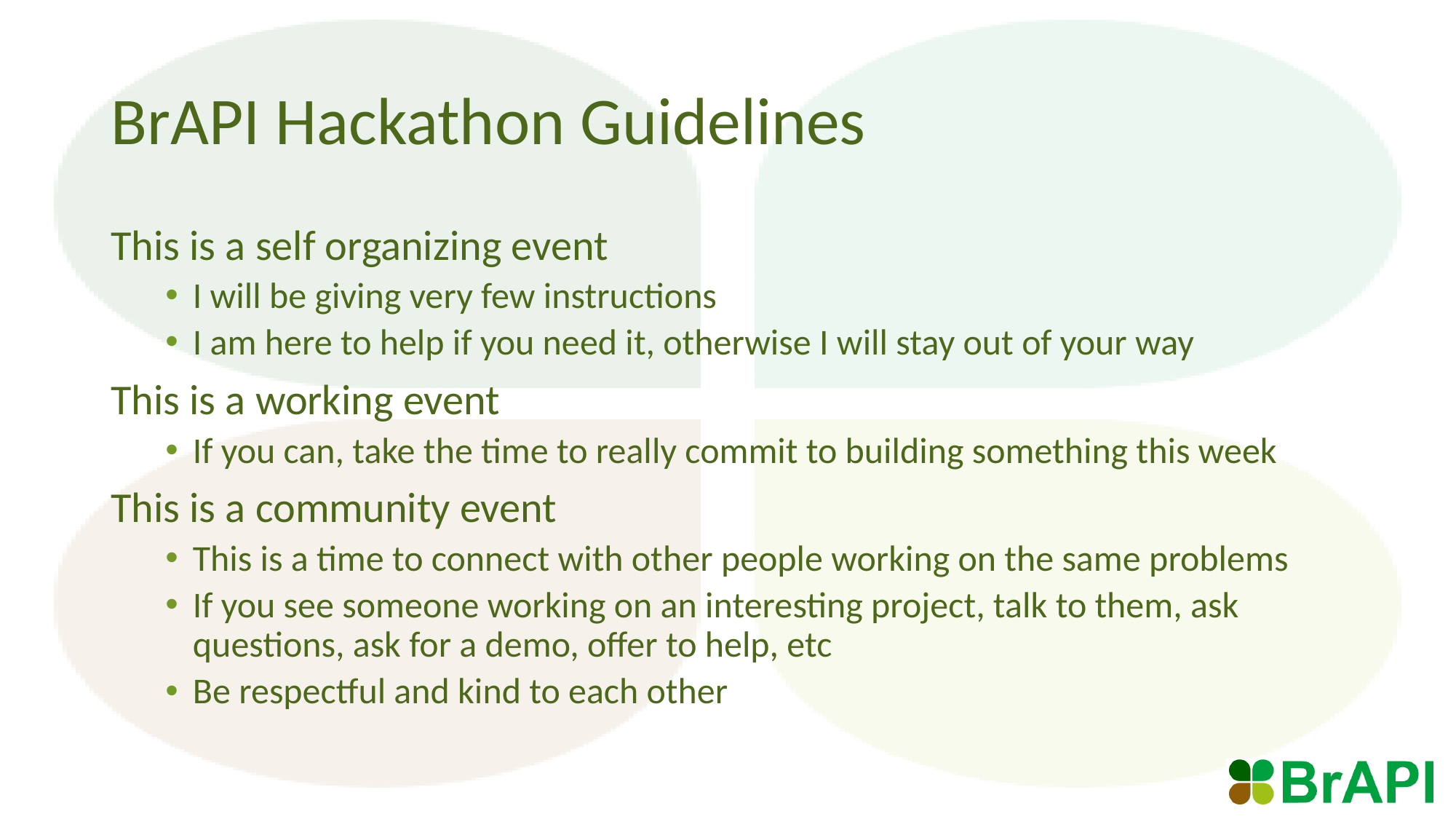

# BrAPI Hackathon Guidelines
This is a self organizing event
I will be giving very few instructions
I am here to help if you need it, otherwise I will stay out of your way
This is a working event
If you can, take the time to really commit to building something this week
This is a community event
This is a time to connect with other people working on the same problems
If you see someone working on an interesting project, talk to them, ask questions, ask for a demo, offer to help, etc
Be respectful and kind to each other